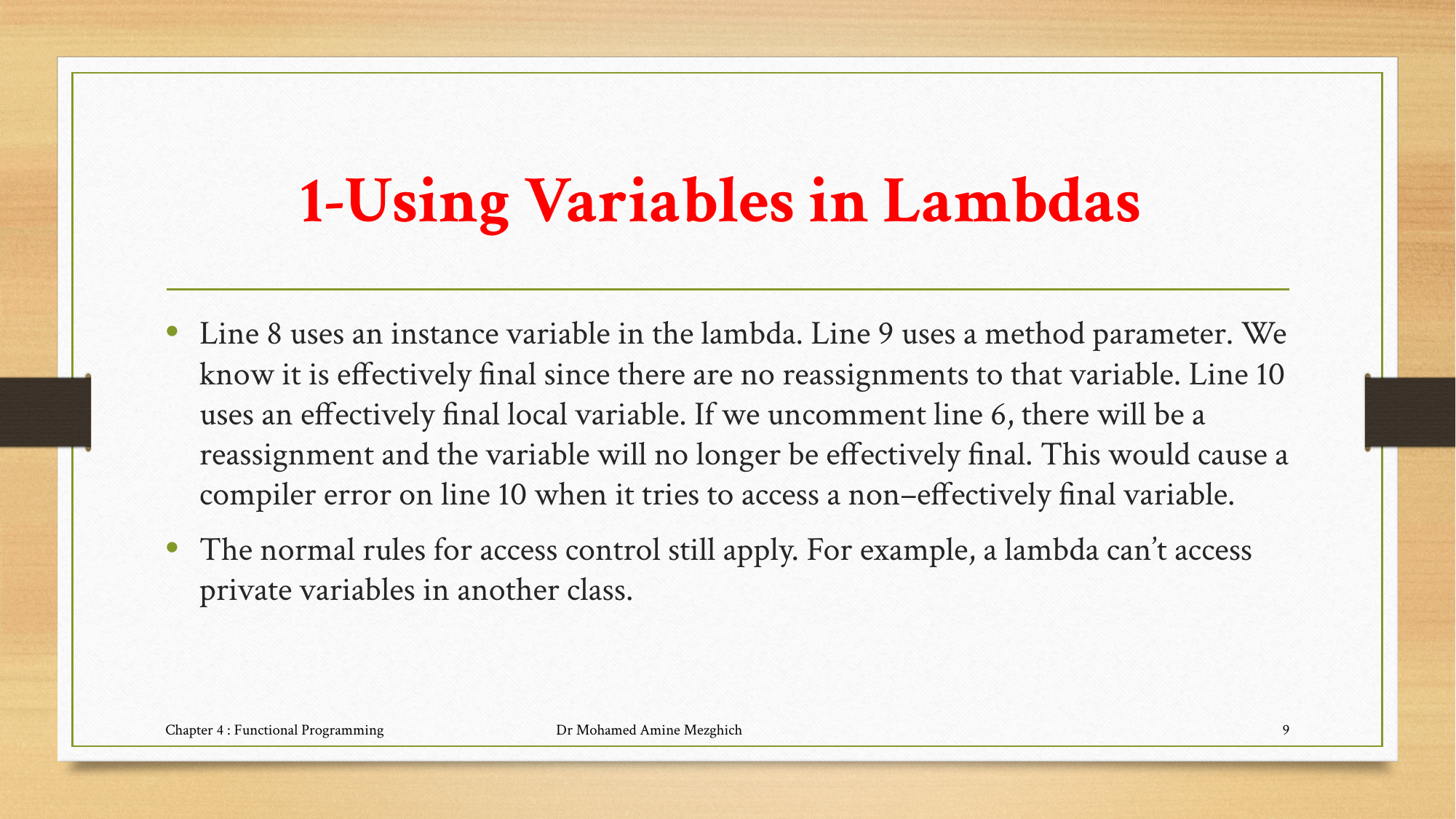

# 1-Using Variables in Lambdas
Line 8 uses an instance variable in the lambda. Line 9 uses a method parameter. We know it is effectively final since there are no reassignments to that variable. Line 10 uses an effectively final local variable. If we uncomment line 6, there will be a reassignment and the variable will no longer be effectively final. This would cause a compiler error on line 10 when it tries to access a non–effectively final variable.
The normal rules for access control still apply. For example, a lambda can’t access
private variables in another class.

Chapter 4 : Functional Programming                                                  Dr Mohamed Amine Mezghich
9